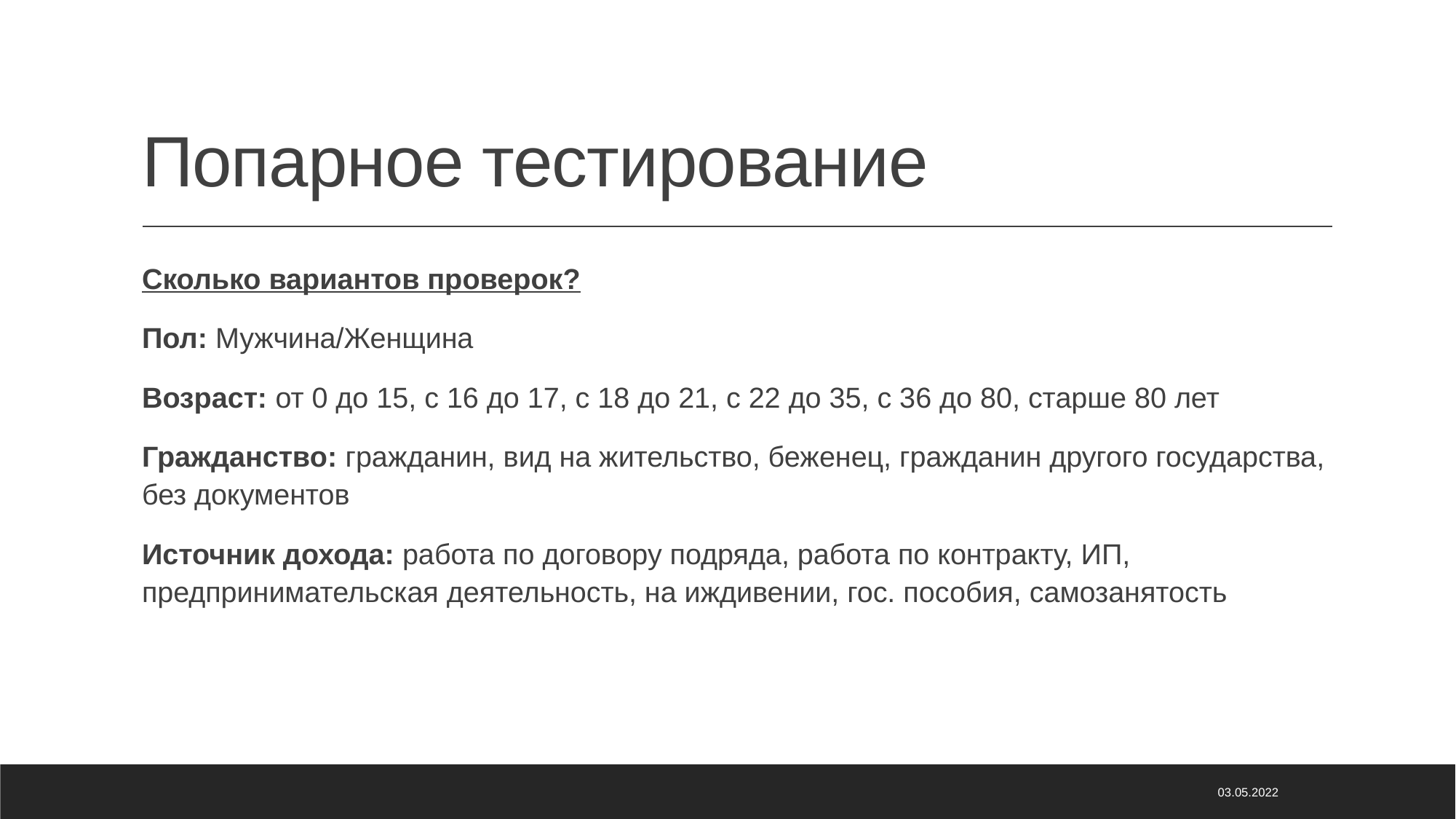

# Попарное тестирование
Сколько вариантов проверок?
Пол: Мужчина/Женщина
Возраст: от 0 до 15, с 16 до 17, с 18 до 21, с 22 до 35, с 36 до 80, старше 80 лет
Гражданство: гражданин, вид на жительство, беженец, гражданин другого государства, без документов
Источник дохода: работа по договору подряда, работа по контракту, ИП, предпринимательская деятельность, на иждивении, гос. пособия, самозанятость
03.05.2022